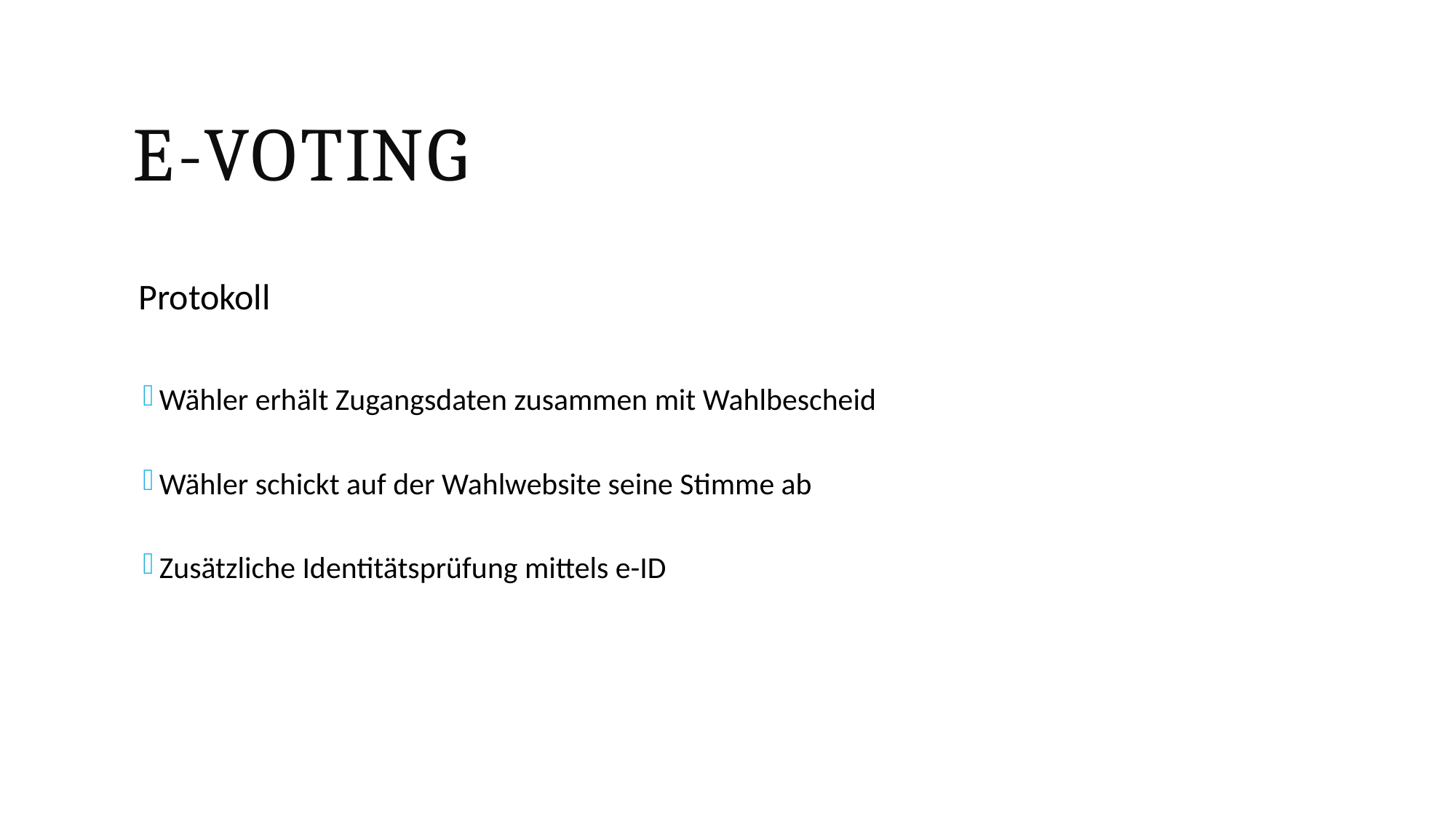

E-Voting
Protokoll

Wähler erhält Zugangsdaten zusammen mit Wahlbescheid

Wähler schickt auf der Wahlwebsite seine Stimme ab

Zusätzliche Identitätsprüfung mittels e-ID